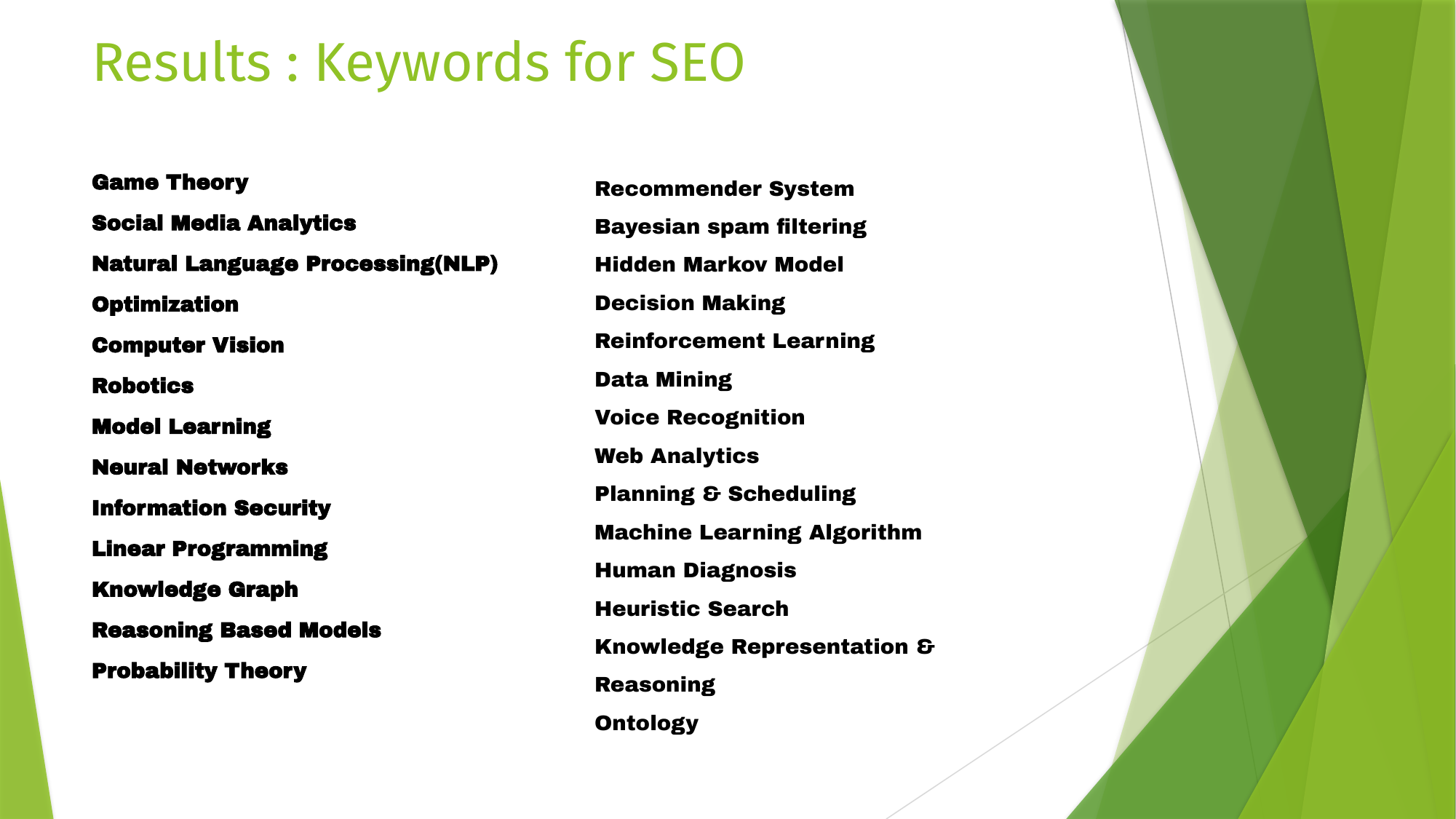

# Results : Keywords for SEO

Game Theory
Social Media Analytics
Natural Language Processing(NLP)
Optimization
Computer Vision
Robotics
Model Learning
Neural Networks
Information Security
Linear Programming
Knowledge Graph
Reasoning Based Models
Probability Theory

Recommender System
Bayesian spam filtering
Hidden Markov Model
Decision Making
Reinforcement Learning
Data Mining
Voice Recognition
Web Analytics
Planning & Scheduling
Machine Learning Algorithm
Human Diagnosis
Heuristic Search
Knowledge Representation & Reasoning
Ontology